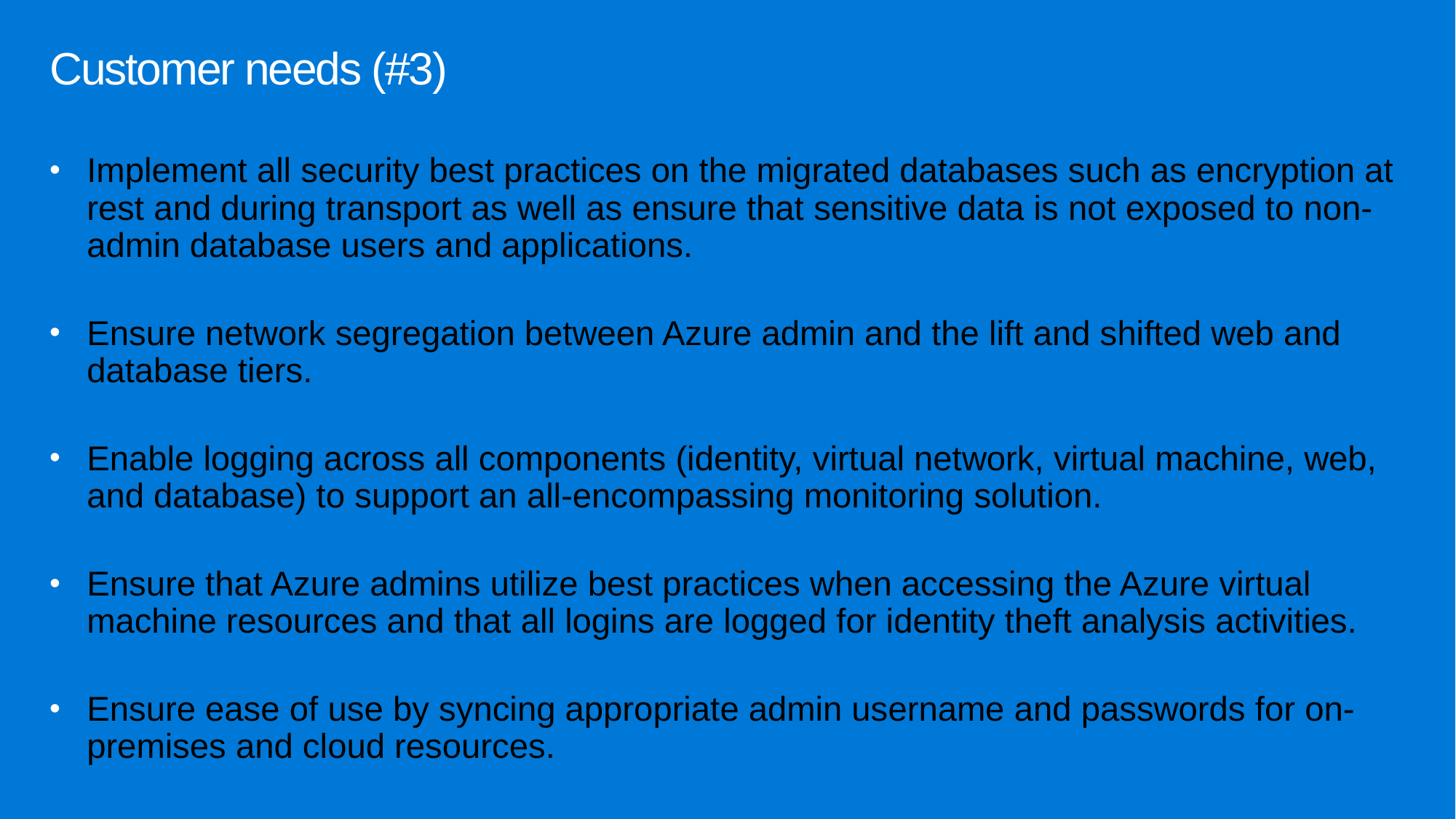

# Customer needs (#3)
Implement all security best practices on the migrated databases such as encryption at rest and during transport as well as ensure that sensitive data is not exposed to non-admin database users and applications.

Ensure network segregation between Azure admin and the lift and shifted web and database tiers.

Enable logging across all components (identity, virtual network, virtual machine, web, and database) to support an all-encompassing monitoring solution.

Ensure that Azure admins utilize best practices when accessing the Azure virtual machine resources and that all logins are logged for identity theft analysis activities.

Ensure ease of use by syncing appropriate admin username and passwords for on-premises and cloud resources.